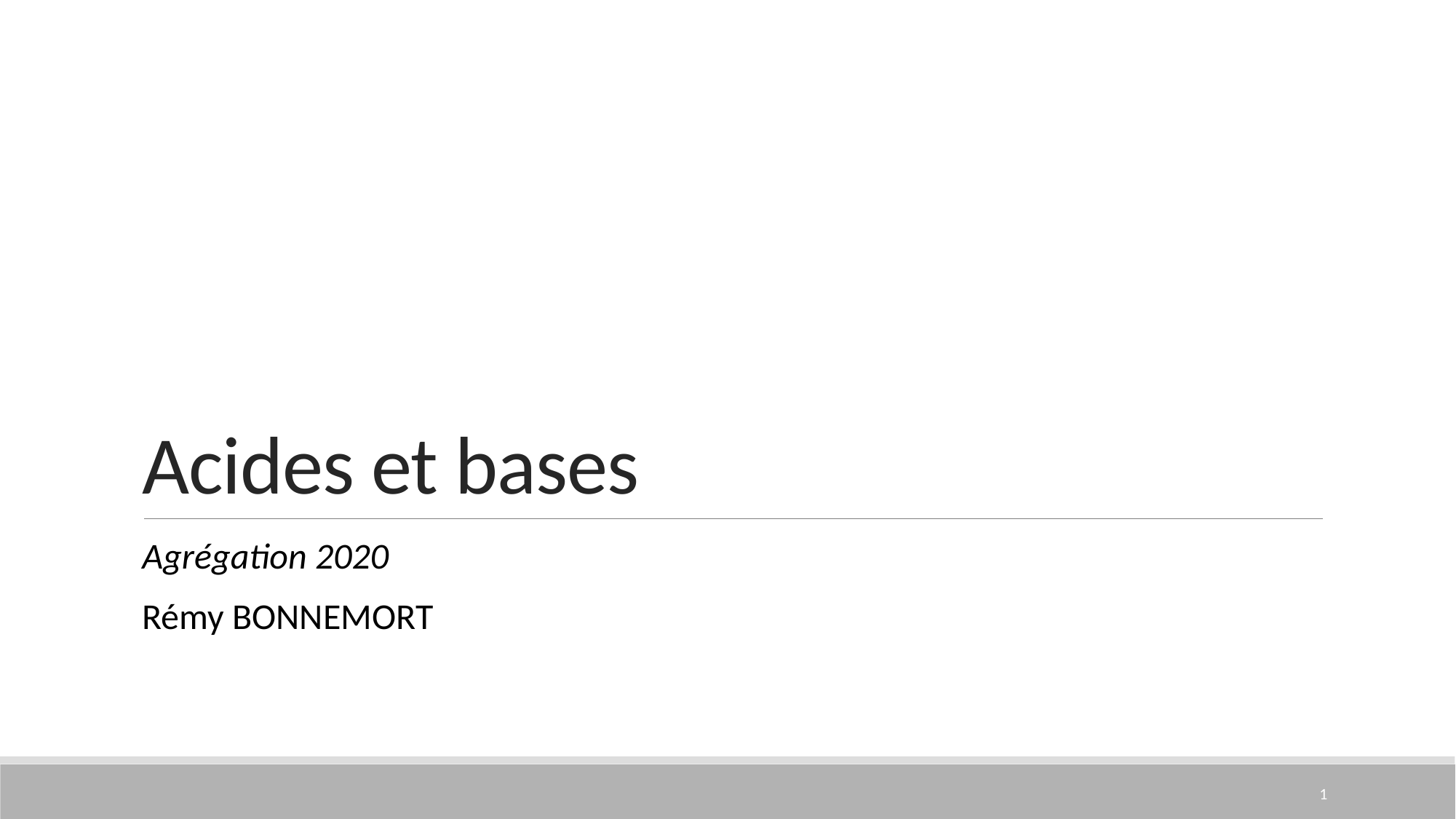

# Acides et bases
Agrégation 2020
Rémy BONNEMORT
1